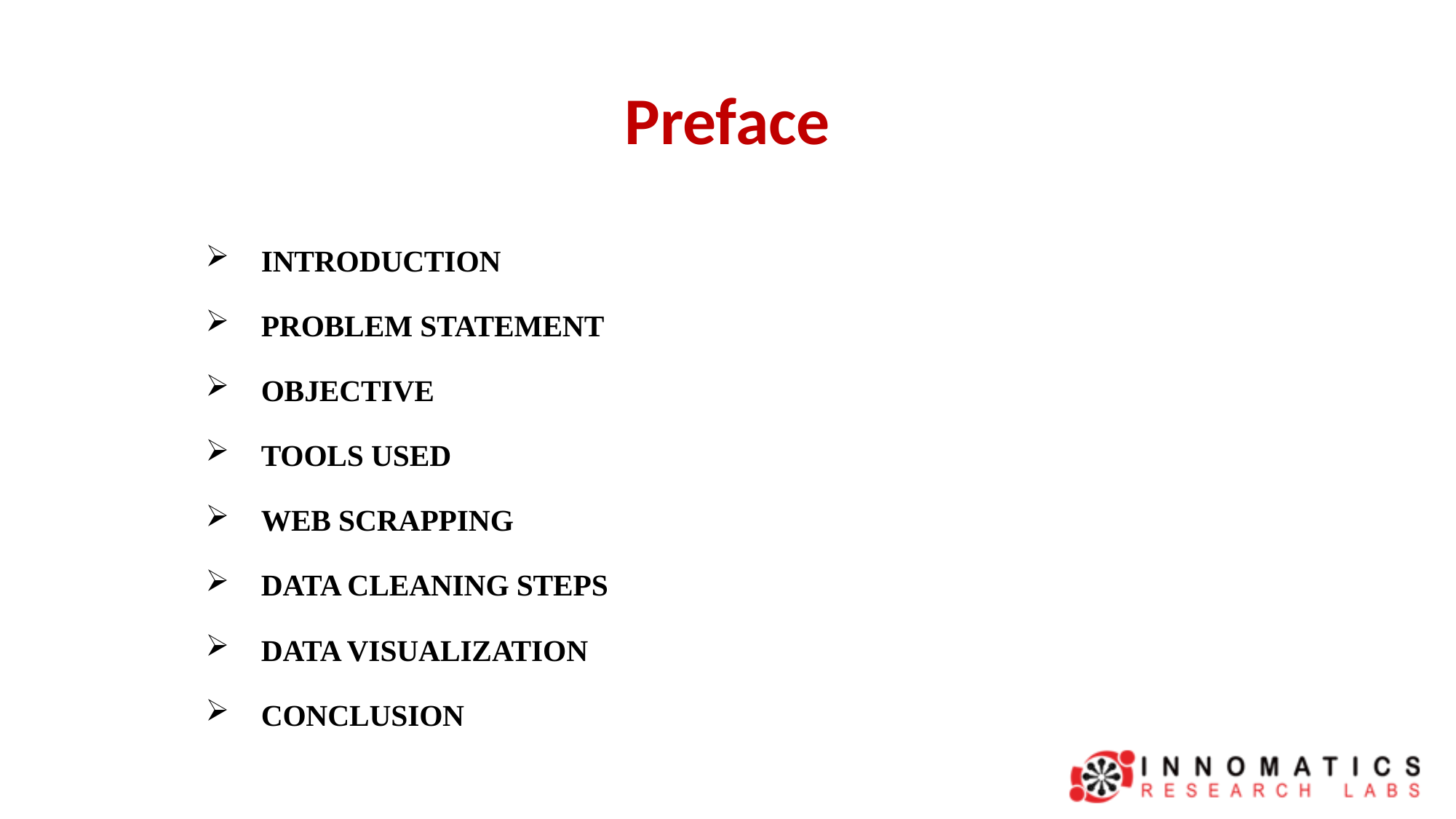

# Preface
INTRODUCTION
PROBLEM STATEMENT
OBJECTIVE
TOOLS USED
WEB SCRAPPING
DATA CLEANING STEPS
DATA VISUALIZATION
CONCLUSION